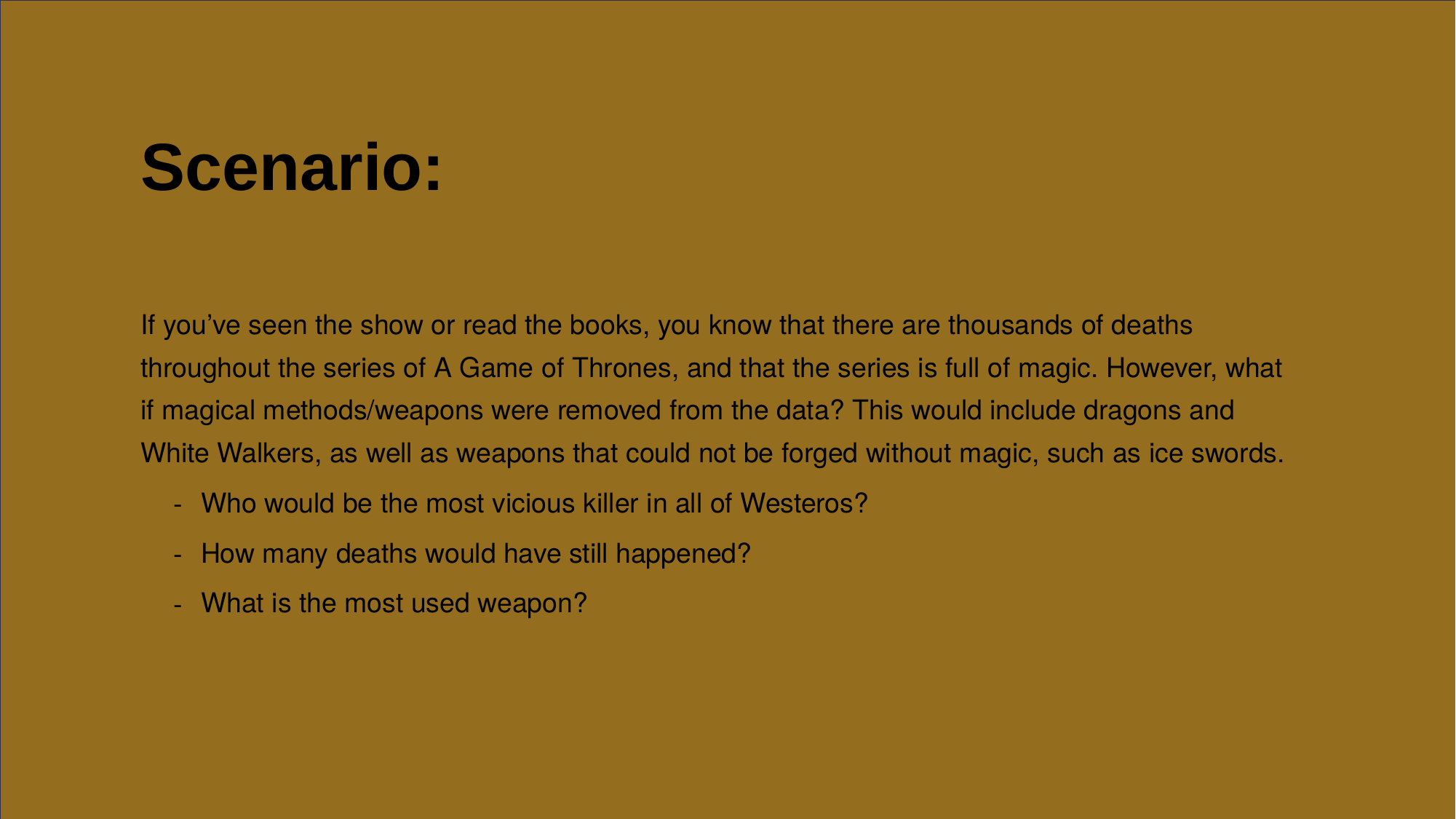

# Scenario:
If you’ve seen the show or read the books, you know that there are thousands of deaths throughout the series of A Game of Thrones, and that the series is full of magic. However, what if magical methods/weapons were removed from the data? This would include dragons and White Walkers, as well as weapons that could not be forged without magic, such as ice swords.
Who would be the most vicious killer in all of Westeros?
How many deaths would have still happened?
What is the most used weapon?